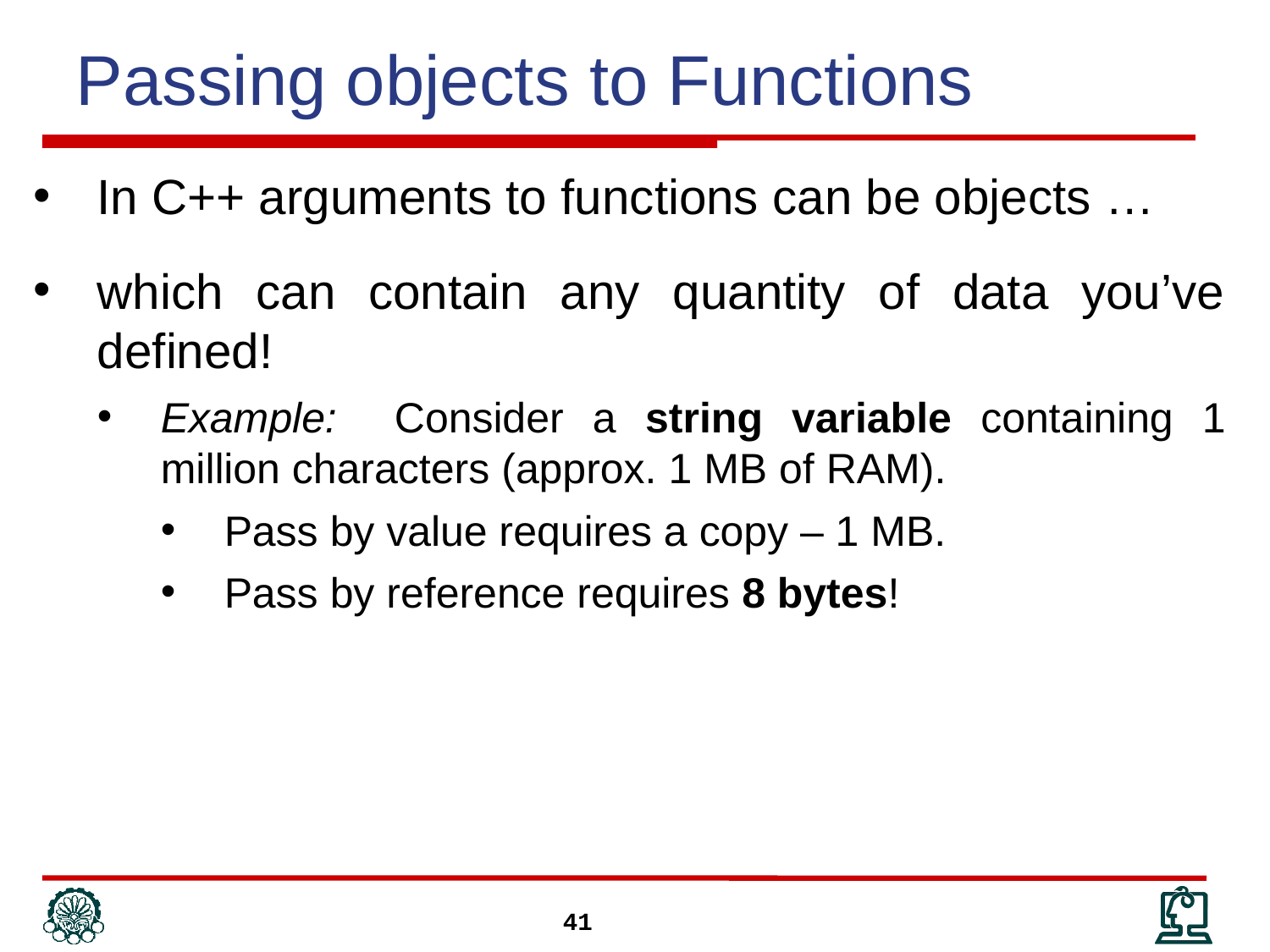

# Passing objects to Functions
In C++ arguments to functions can be objects …
which can contain any quantity of data you’ve defined!
Example:  Consider a string variable containing 1 million characters (approx. 1 MB of RAM).
Pass by value requires a copy – 1 MB.
Pass by reference requires 8 bytes!

41